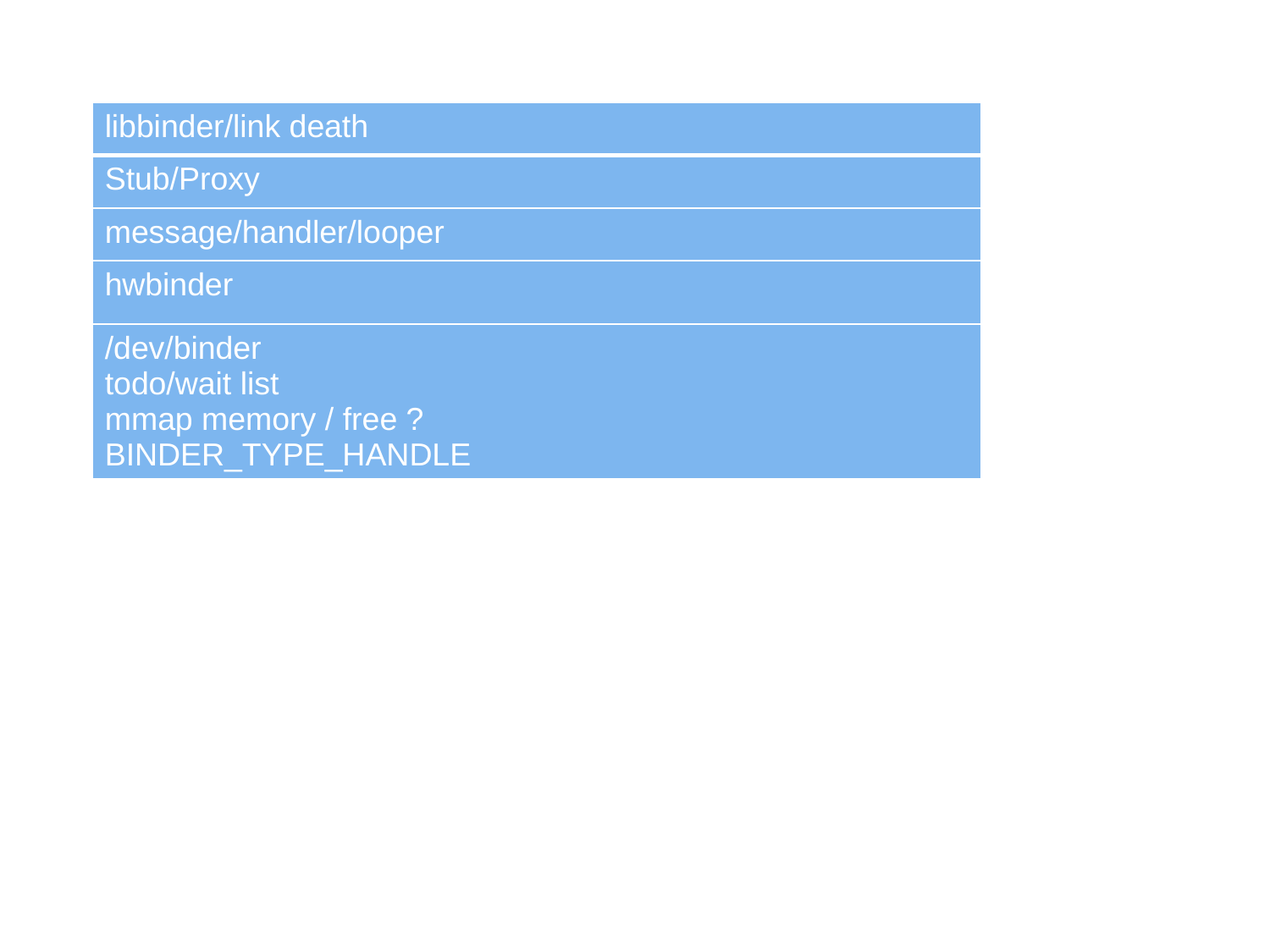

| libbinder/link death |
| --- |
| Stub/Proxy |
| message/handler/looper |
| hwbinder |
| /dev/binder todo/wait list mmap memory / free ? BINDER\_TYPE\_HANDLE |